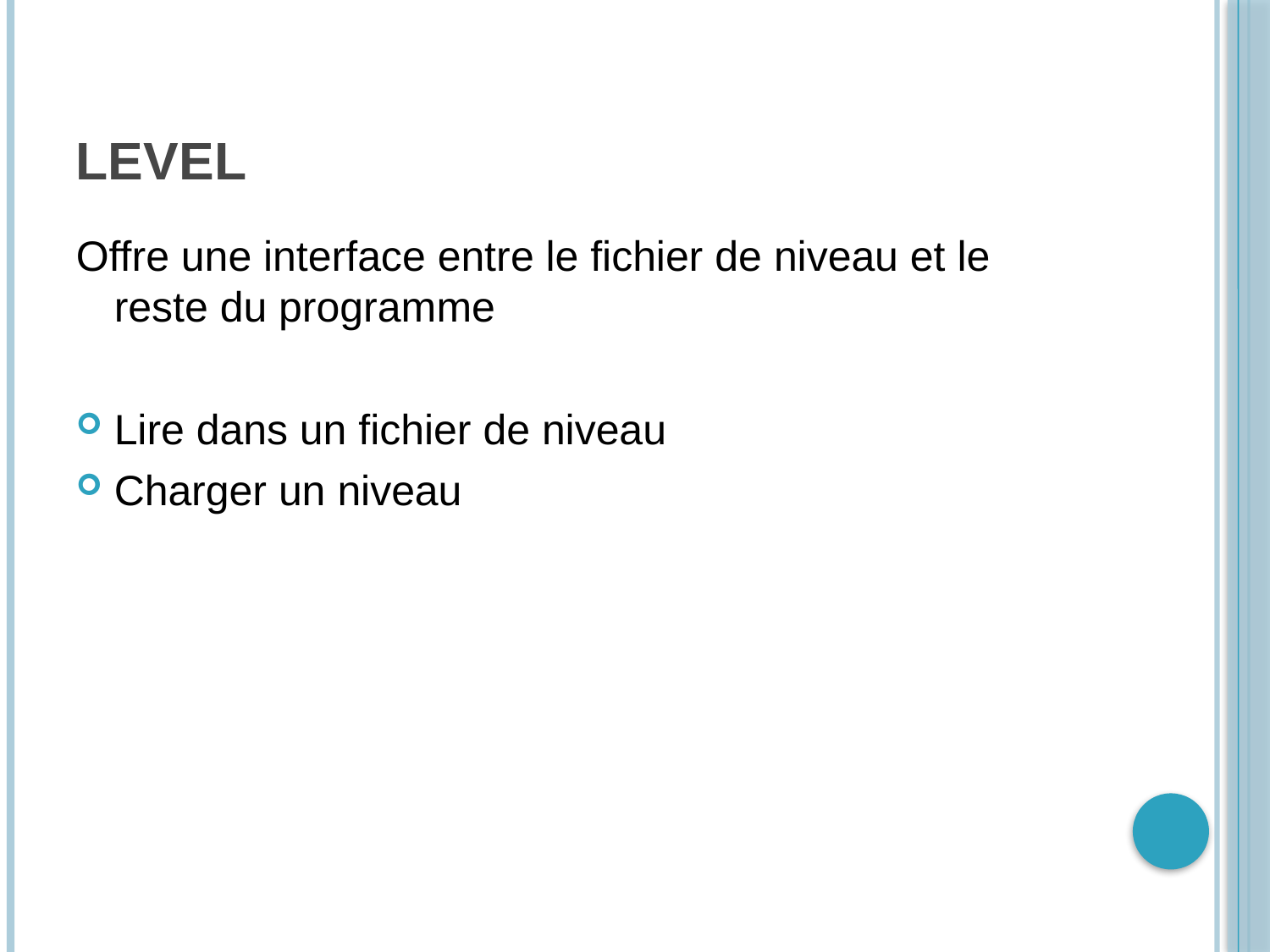

# Level
Offre une interface entre le fichier de niveau et le reste du programme

Lire dans un fichier de niveau
Charger un niveau